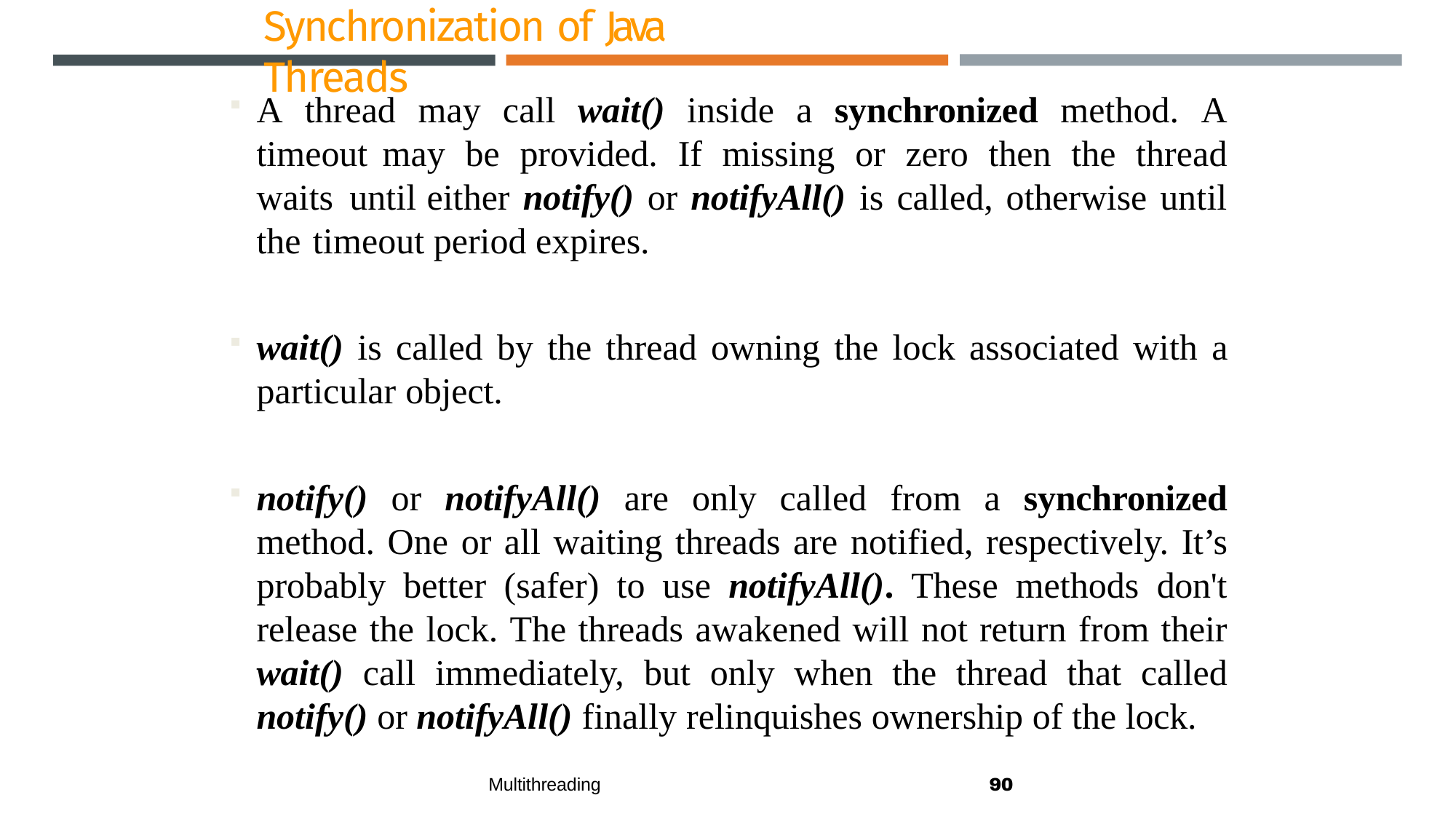

# Synchronization of Java Threads
A thread may call wait() inside a synchronized method. A timeout may be provided. If missing or zero then the thread waits until either notify() or notifyAll() is called, otherwise until the timeout period expires.

wait() is called by the thread owning the lock associated with a particular object.

notify()  or  notifyAll()  are  only  called  from  a  synchronized method. One or all waiting threads are notified, respectively. It’s probably better (safer) to use notifyAll(). These methods don't release the lock. The threads awakened will not return from their wait()  call  immediately,  but  only  when  the  thread  that  called notify() or notifyAll() finally relinquishes ownership of the lock.
90
Multithreading